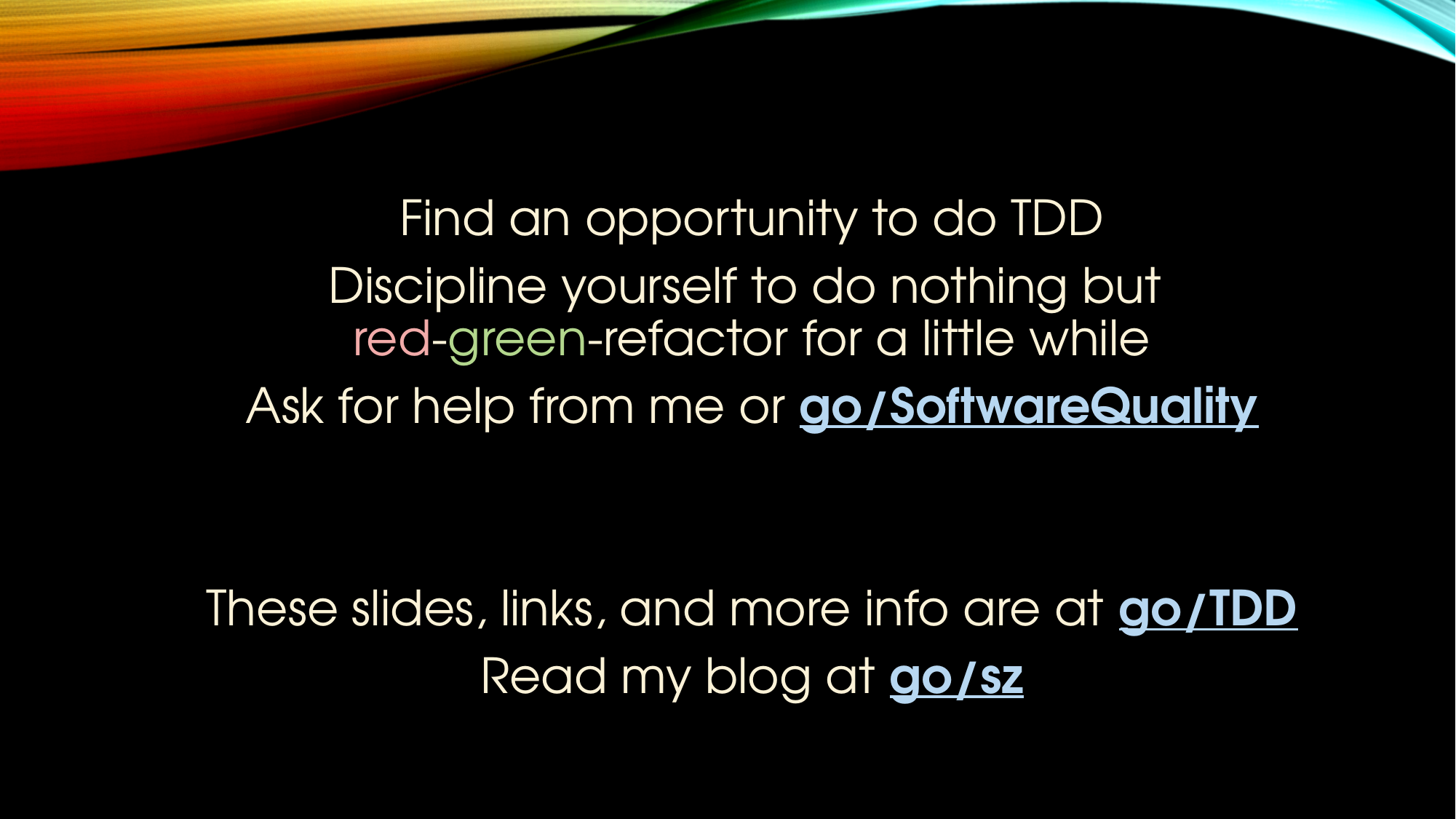

Find an opportunity to do TDD
Discipline yourself to do nothing but
red-green-refactor for a little while
Ask for help from me or go/SoftwareQuality

These slides, links, and more info are at go/TDD
Read my blog at go/sz